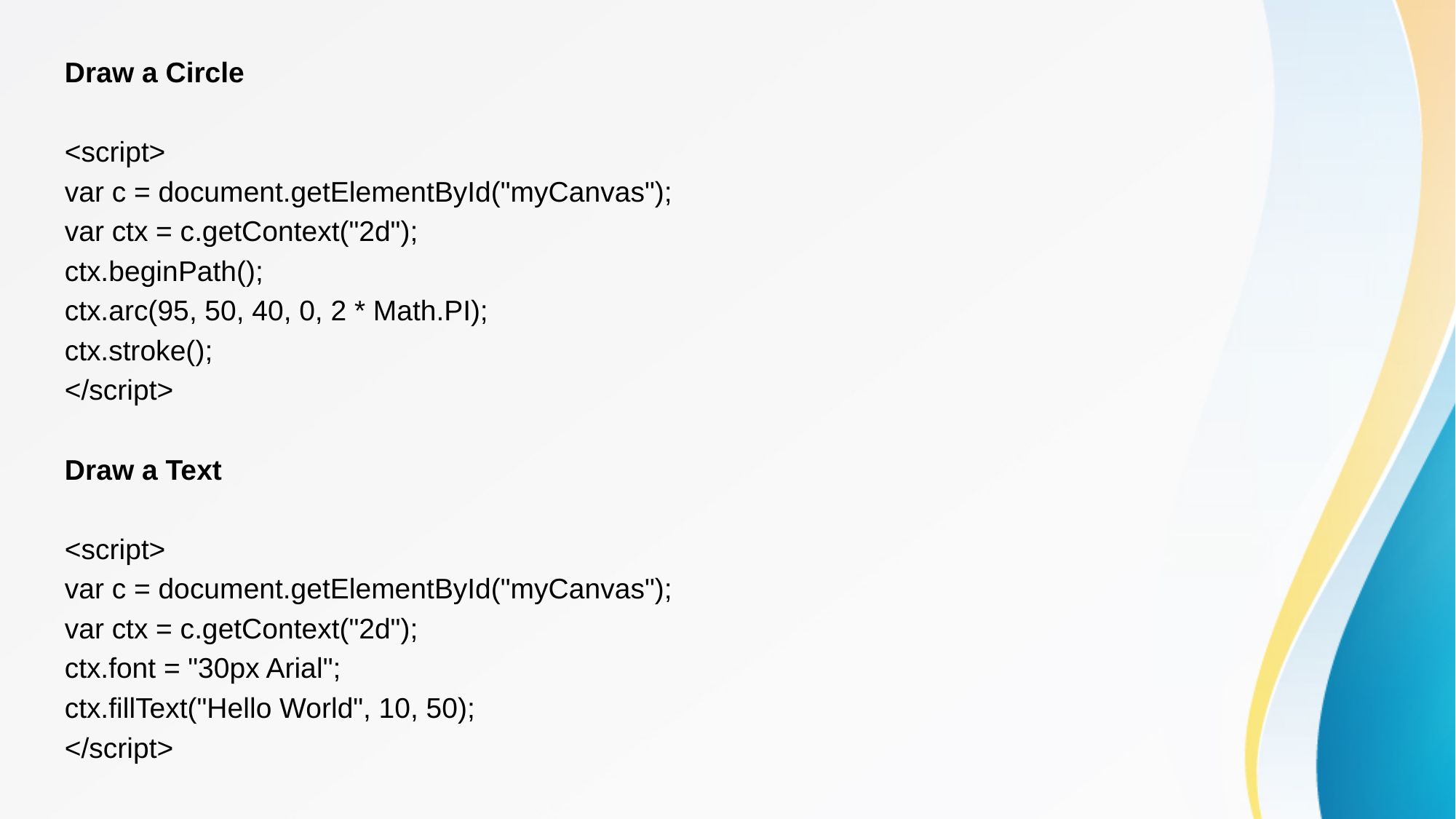

Draw a Circle

<script>
var c = document.getElementById("myCanvas");
var ctx = c.getContext("2d");
ctx.beginPath();
ctx.arc(95, 50, 40, 0, 2 * Math.PI);
ctx.stroke();
</script>

Draw a Text

<script>
var c = document.getElementById("myCanvas");
var ctx = c.getContext("2d");
ctx.font = "30px Arial";
ctx.fillText("Hello World", 10, 50);
</script>